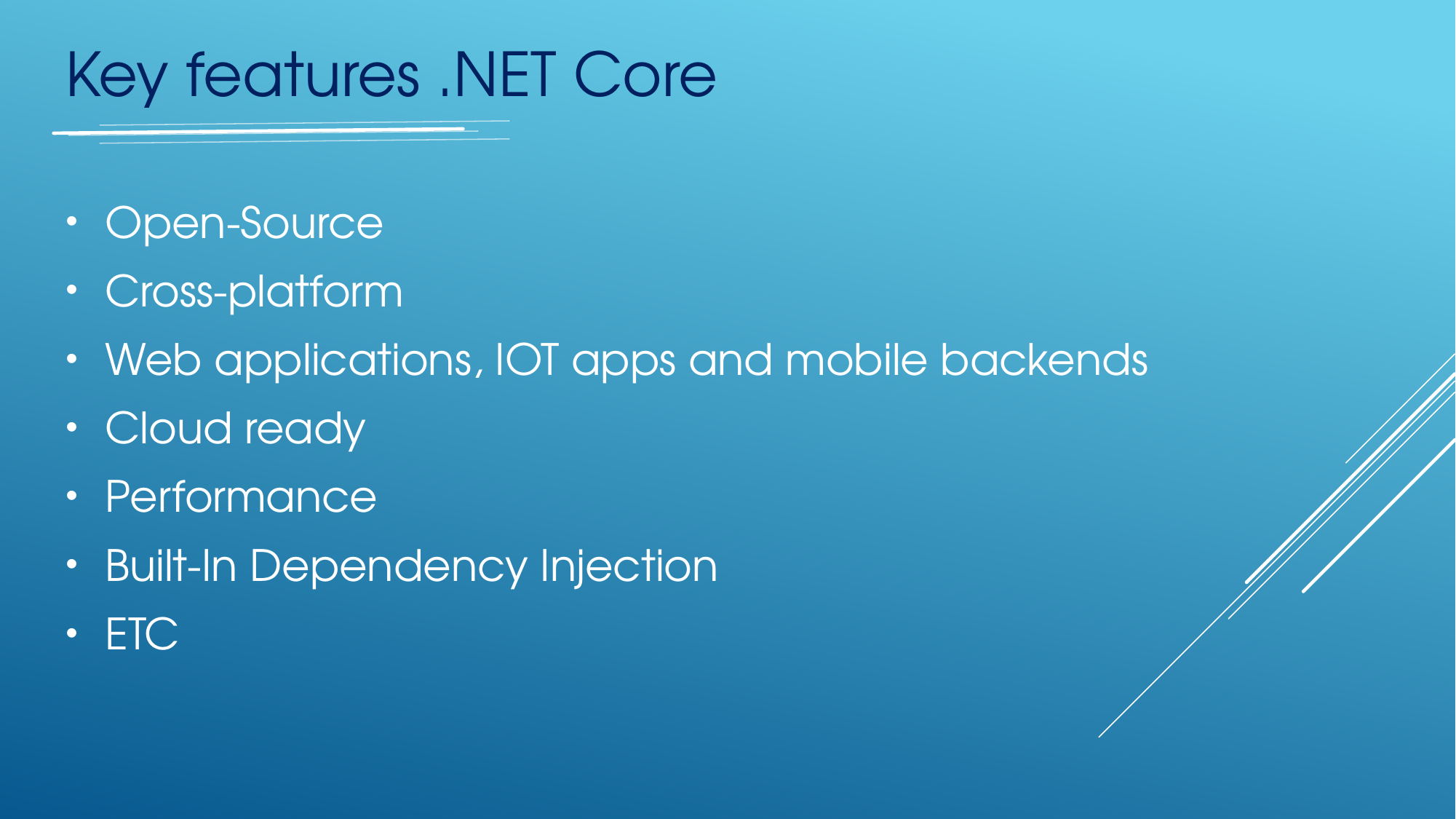

Key features .NET Core
Open-Source
Cross-platform
Web applications, IOT apps and mobile backends
Cloud ready
Performance
Built-In Dependency Injection
ETC